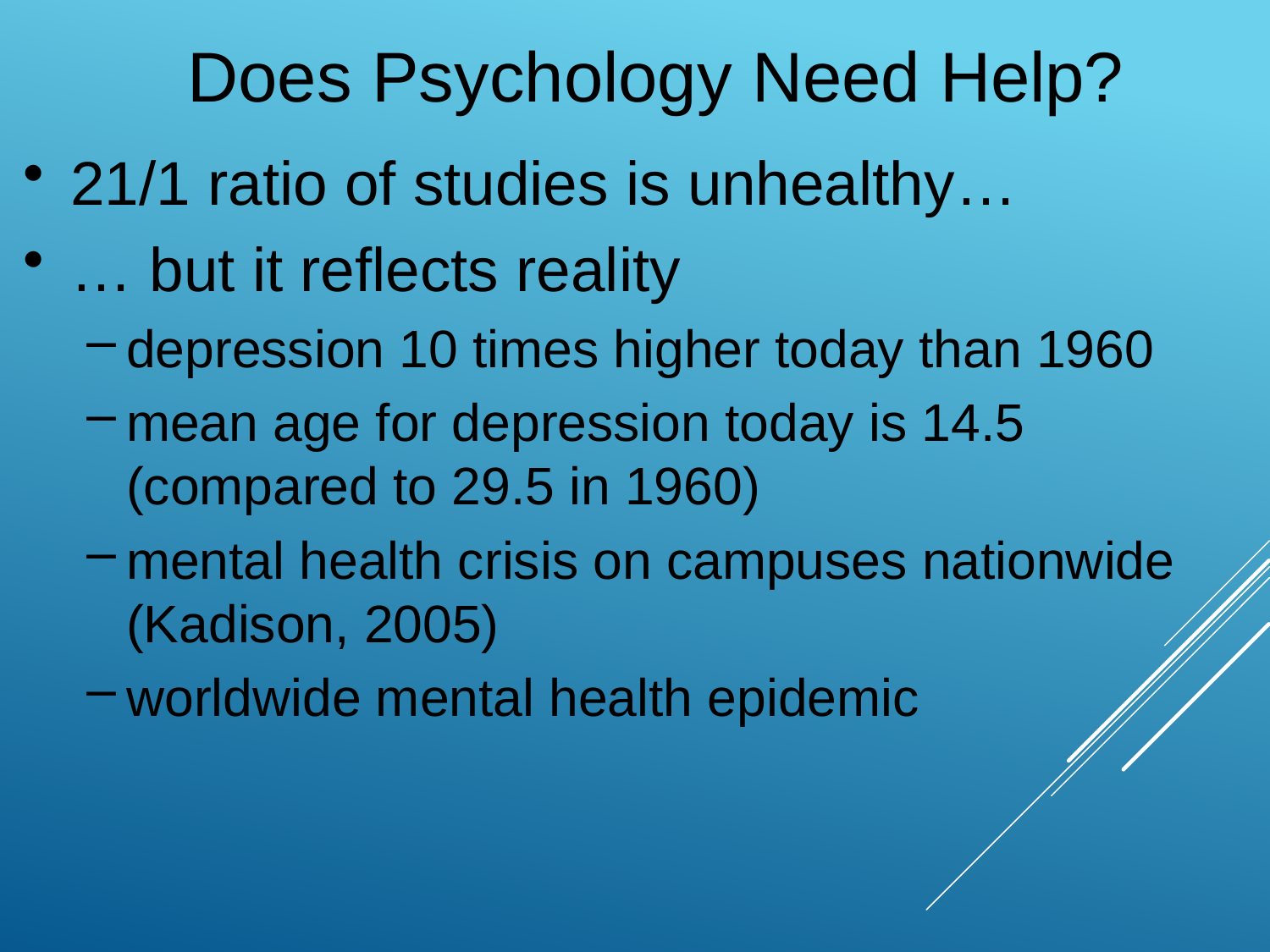

Does Psychology Need Help?
21/1 ratio of studies is unhealthy…
… but it reflects reality
depression 10 times higher today than 1960
mean age for depression today is 14.5 (compared to 29.5 in 1960)
mental health crisis on campuses nationwide (Kadison, 2005)
worldwide mental health epidemic